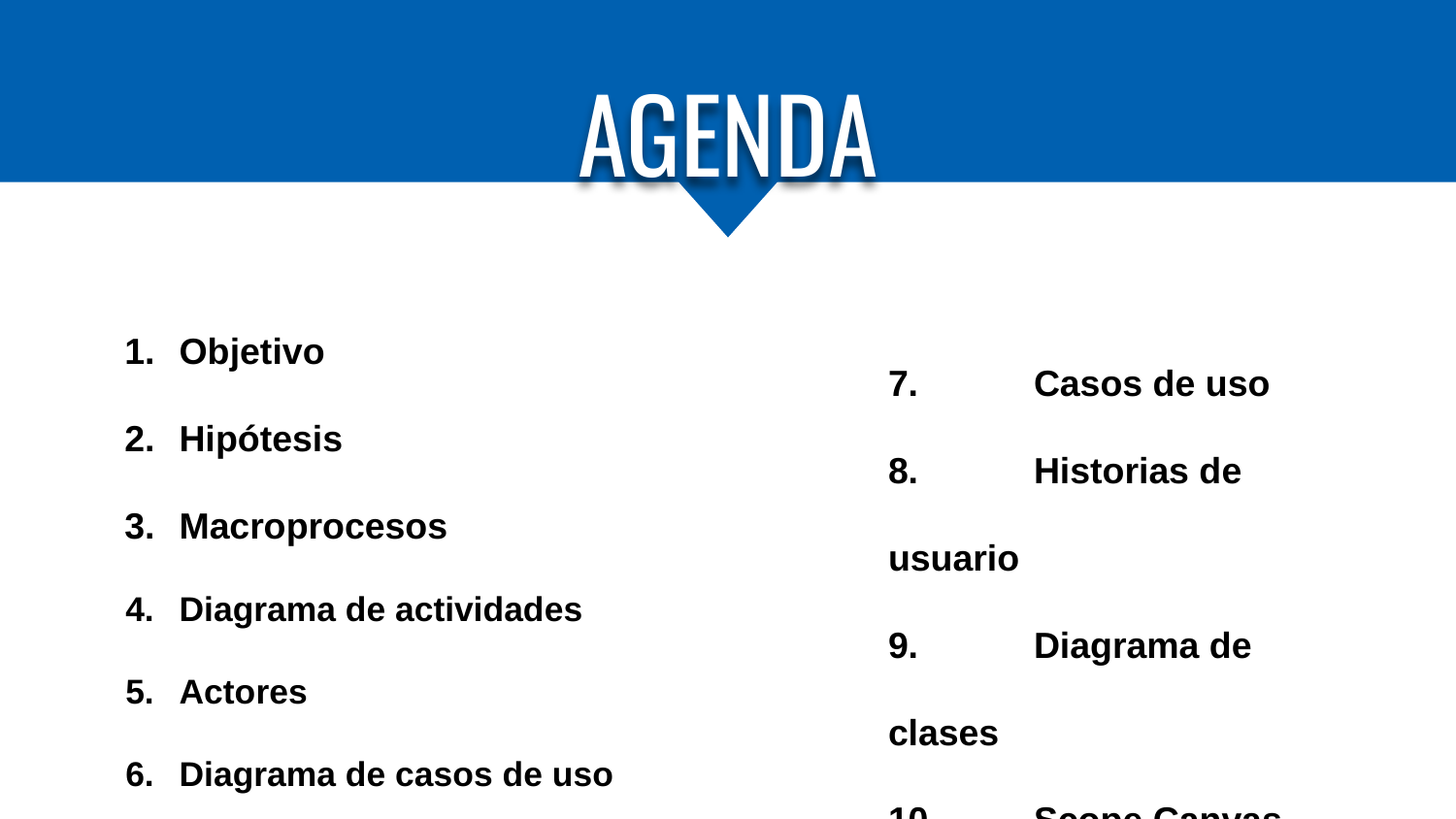

AGENDA

Objetivo
Hipótesis
Macroprocesos
Diagrama de actividades
Actores
Diagrama de casos de uso
7.	Casos de uso
8. 	Historias de usuario
9.	Diagrama de clases
10.	Scope Canvas
11.	Storytelling